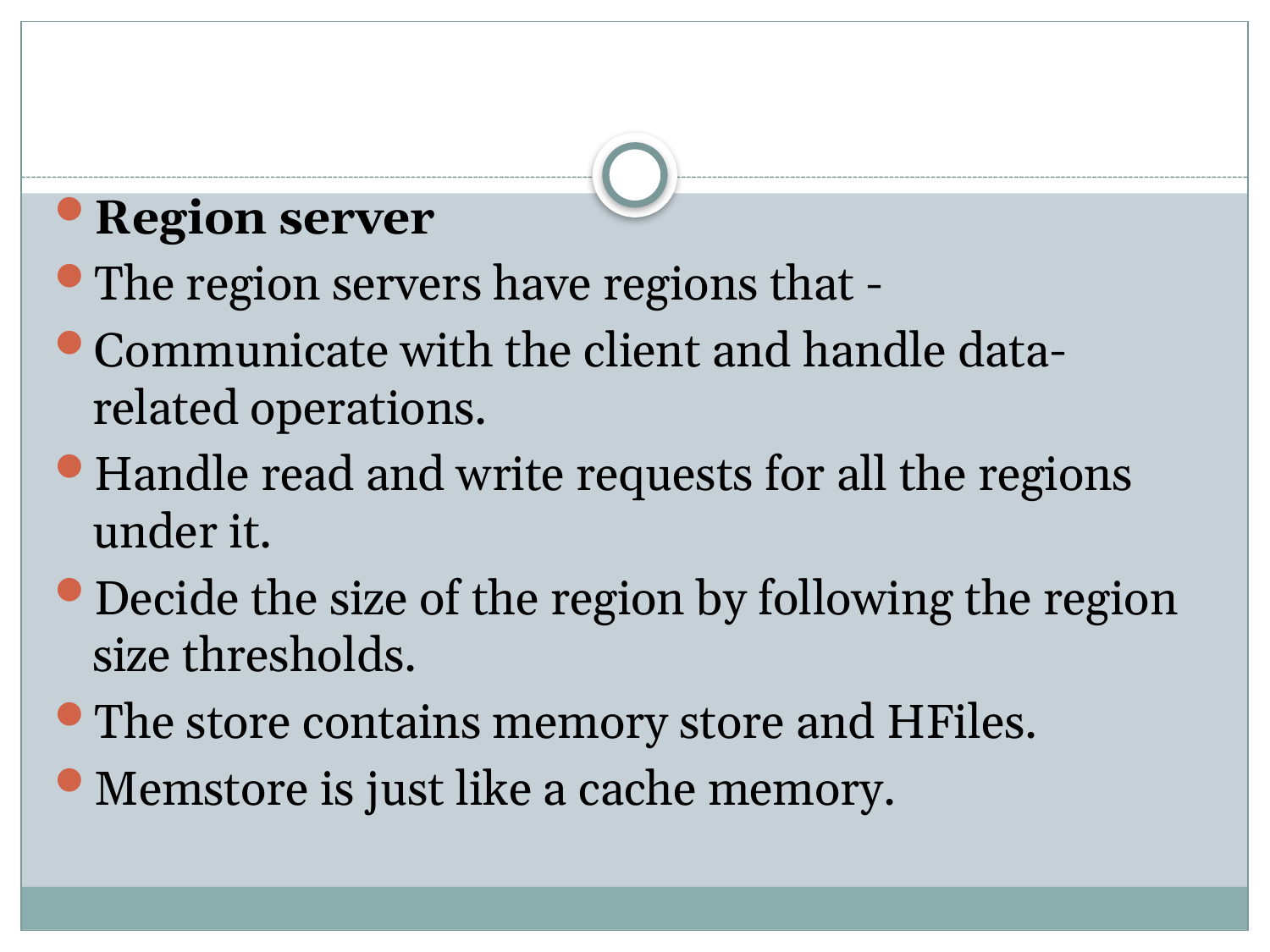

#
Region server
The region servers have regions that -
Communicate with the client and handle data-related operations.
Handle read and write requests for all the regions under it.
Decide the size of the region by following the region size thresholds.
The store contains memory store and HFiles.
Memstore is just like a cache memory.